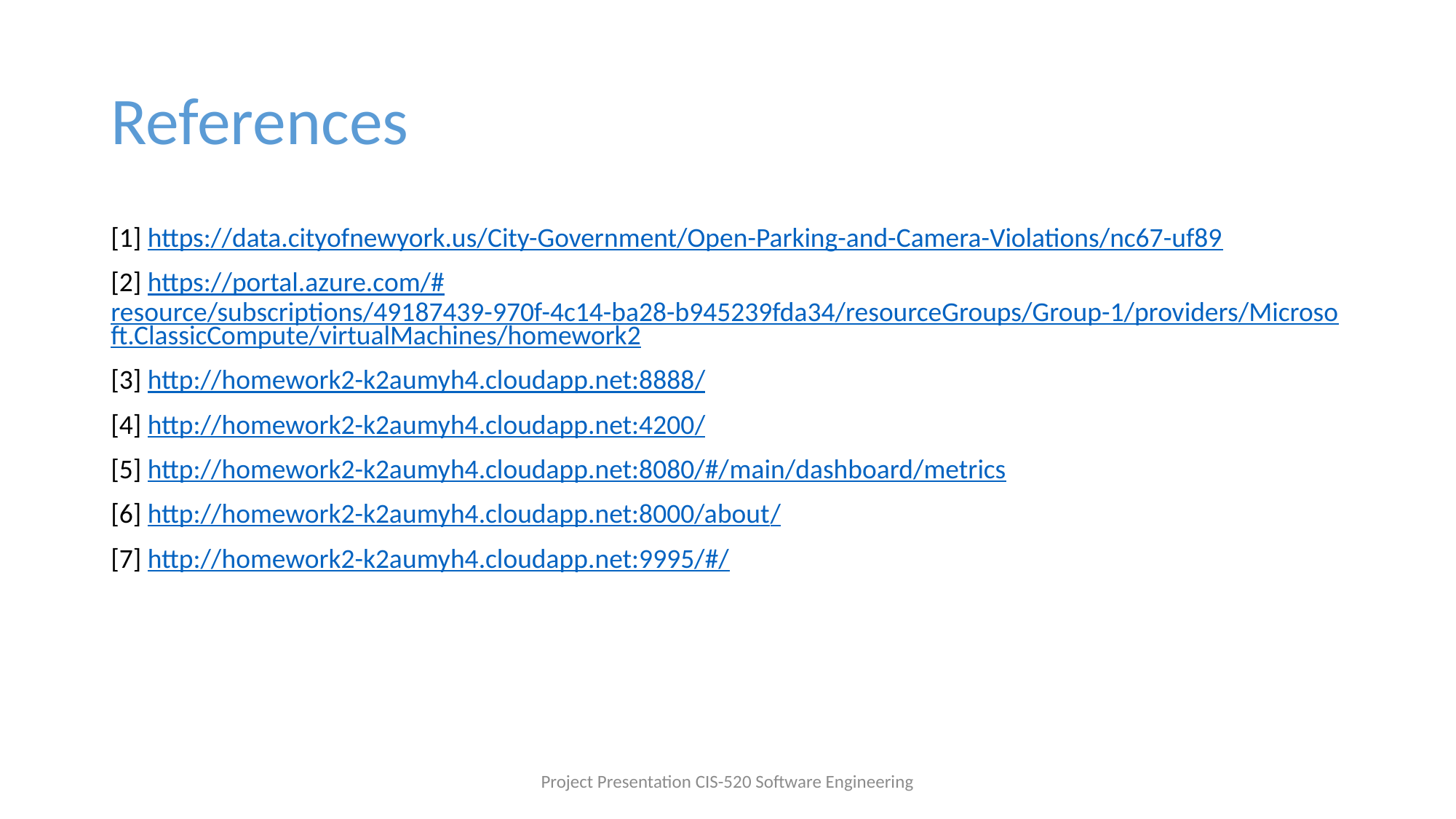

# References
[1] https://data.cityofnewyork.us/City-Government/Open-Parking-and-Camera-Violations/nc67-uf89
[2] https://portal.azure.com/#resource/subscriptions/49187439-970f-4c14-ba28-b945239fda34/resourceGroups/Group-1/providers/Microsoft.ClassicCompute/virtualMachines/homework2
[3] http://homework2-k2aumyh4.cloudapp.net:8888/
[4] http://homework2-k2aumyh4.cloudapp.net:4200/
[5] http://homework2-k2aumyh4.cloudapp.net:8080/#/main/dashboard/metrics
[6] http://homework2-k2aumyh4.cloudapp.net:8000/about/
[7] http://homework2-k2aumyh4.cloudapp.net:9995/#/

Project Presentation CIS-520 Software Engineering